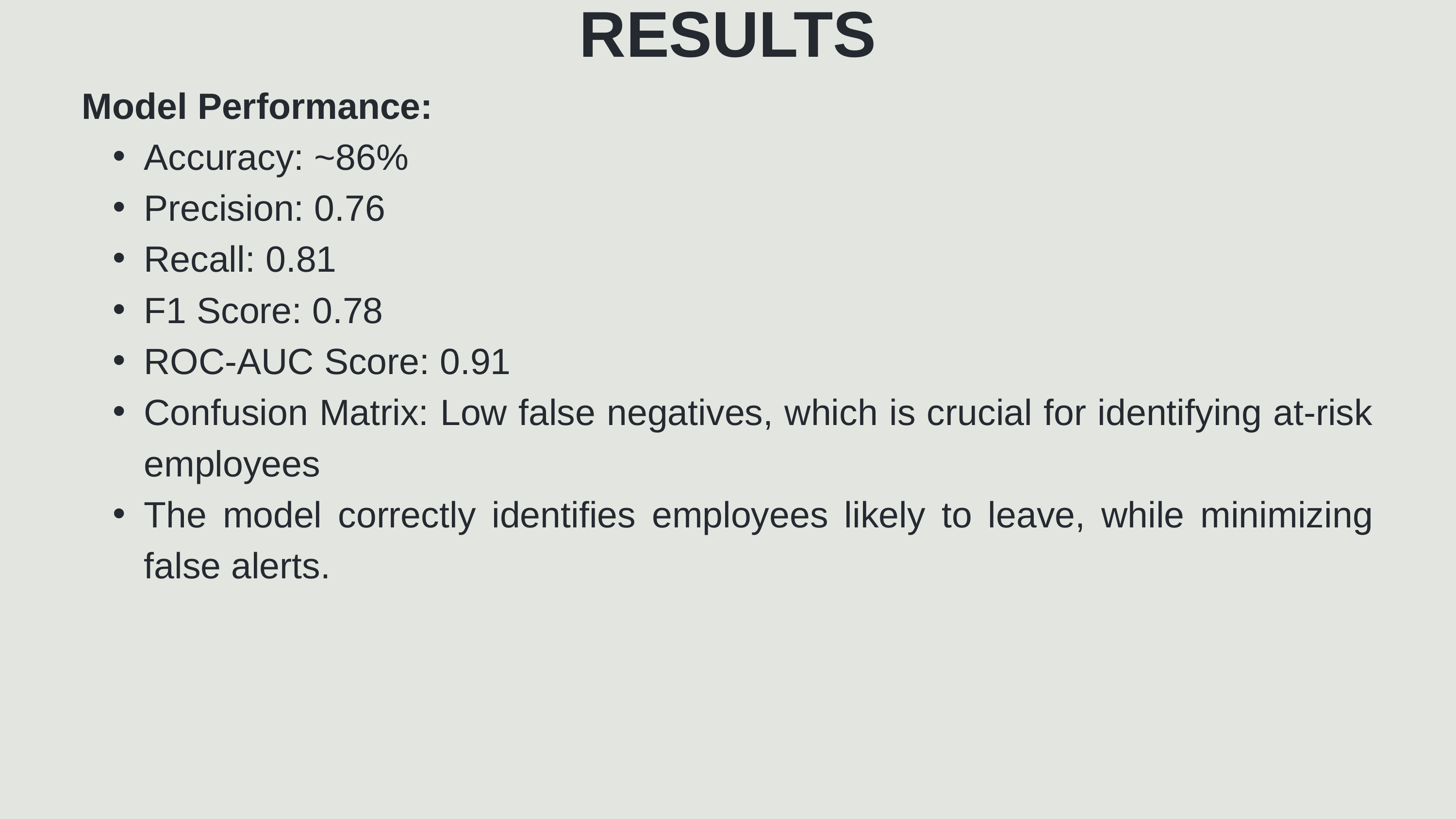

RESULTS
Model Performance:
Accuracy: ~86%
Precision: 0.76
Recall: 0.81
F1 Score: 0.78
ROC-AUC Score: 0.91
Confusion Matrix: Low false negatives, which is crucial for identifying at-risk employees
The model correctly identifies employees likely to leave, while minimizing false alerts.